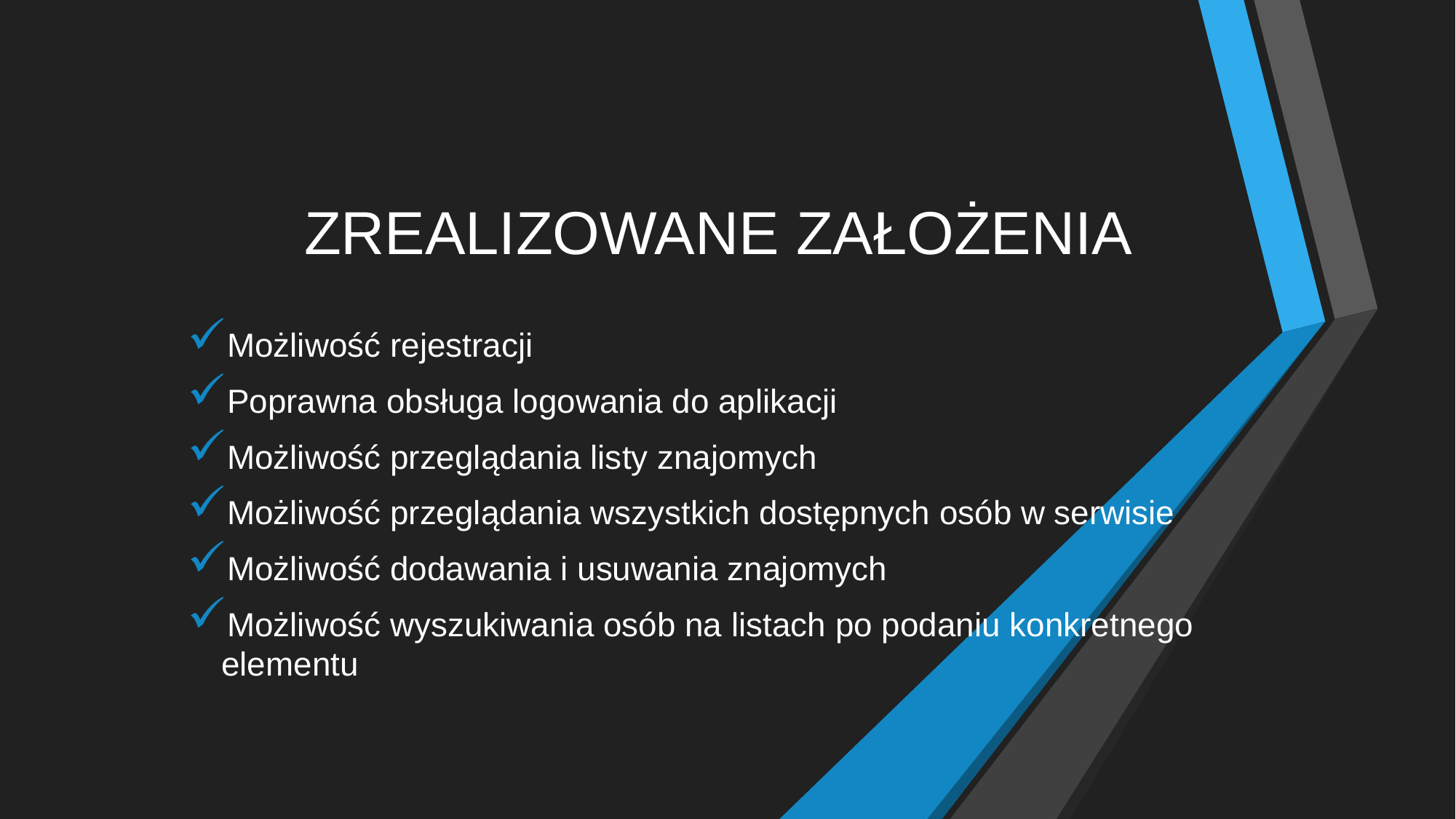

# ZREALIZOWANE ZAŁOŻENIA
Możliwość rejestracji
Poprawna obsługa logowania do aplikacji
Możliwość przeglądania listy znajomych
Możliwość przeglądania wszystkich dostępnych osób w serwisie
Możliwość dodawania i usuwania znajomych
Możliwość wyszukiwania osób na listach po podaniu konkretnego elementu